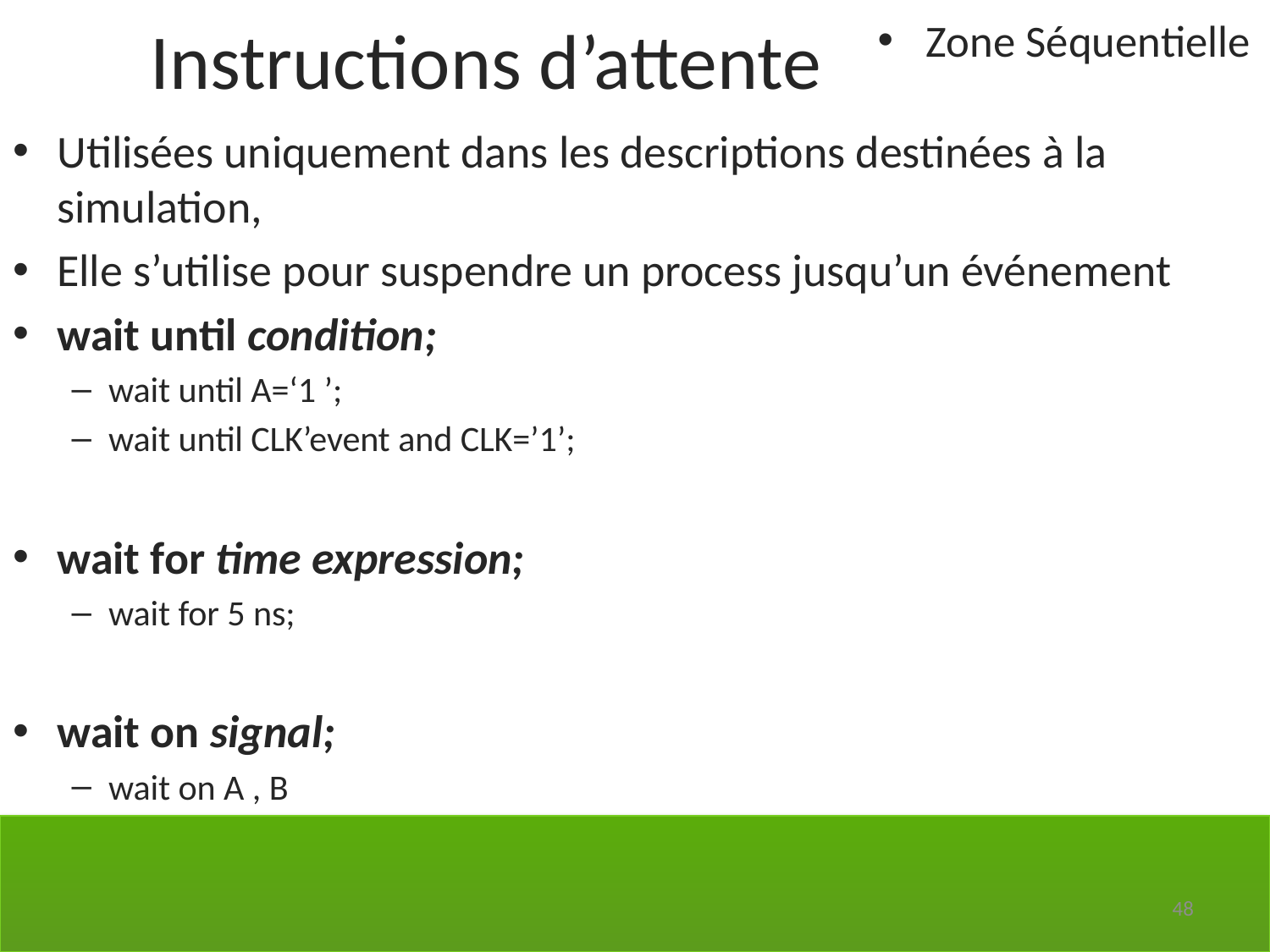

Instructions d’attente
Zone Séquentielle
Utilisées uniquement dans les descriptions destinées à la simulation,
Elle s’utilise pour suspendre un process jusqu’un événement
wait until condition;
wait until A=‘1 ’;
wait until CLK’event and CLK=’1’;

wait for time expression;
wait for 5 ns;

wait on signal;
wait on A , B
48